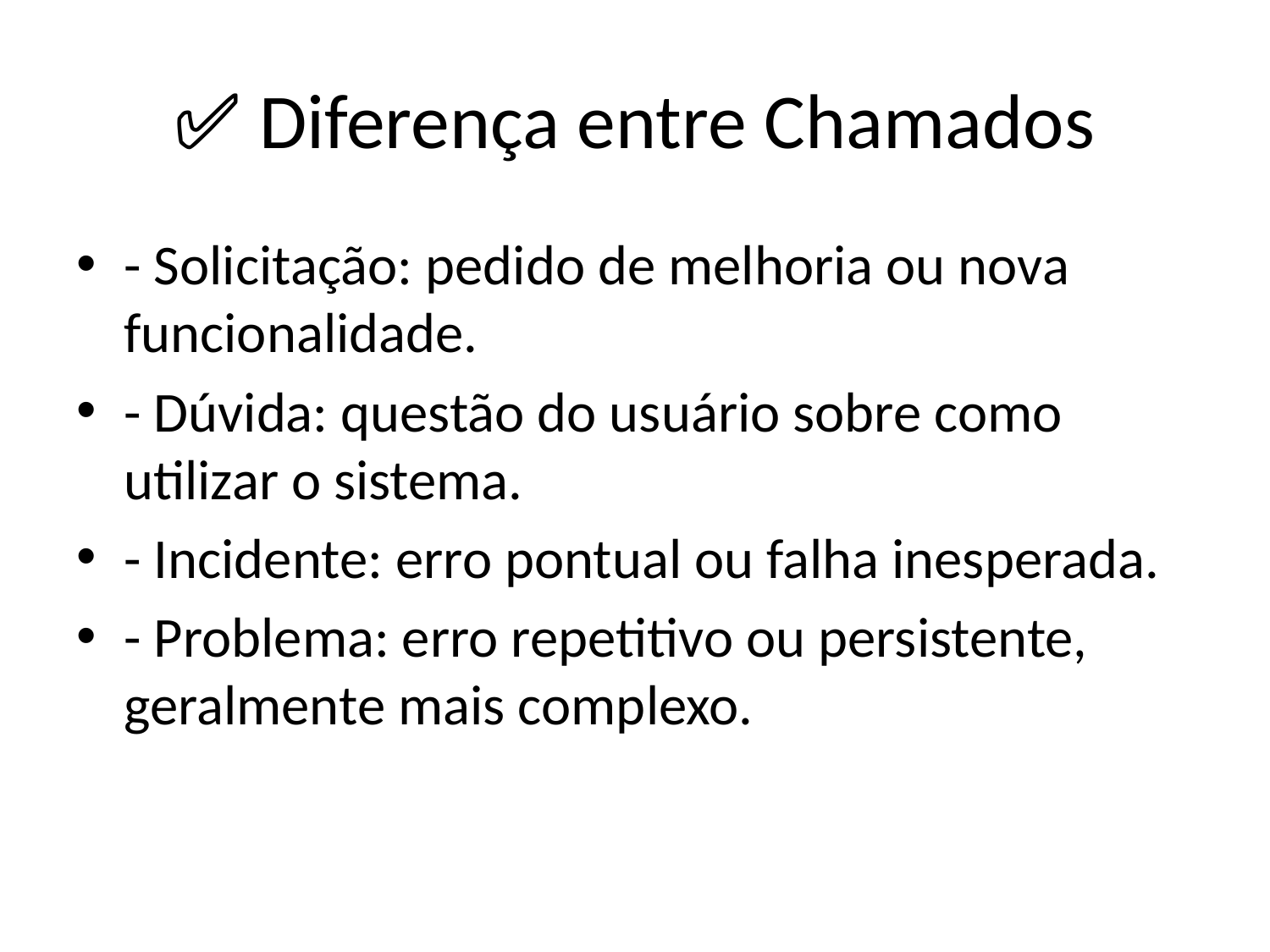

# ✅ Diferença entre Chamados
- Solicitação: pedido de melhoria ou nova funcionalidade.
- Dúvida: questão do usuário sobre como utilizar o sistema.
- Incidente: erro pontual ou falha inesperada.
- Problema: erro repetitivo ou persistente, geralmente mais complexo.